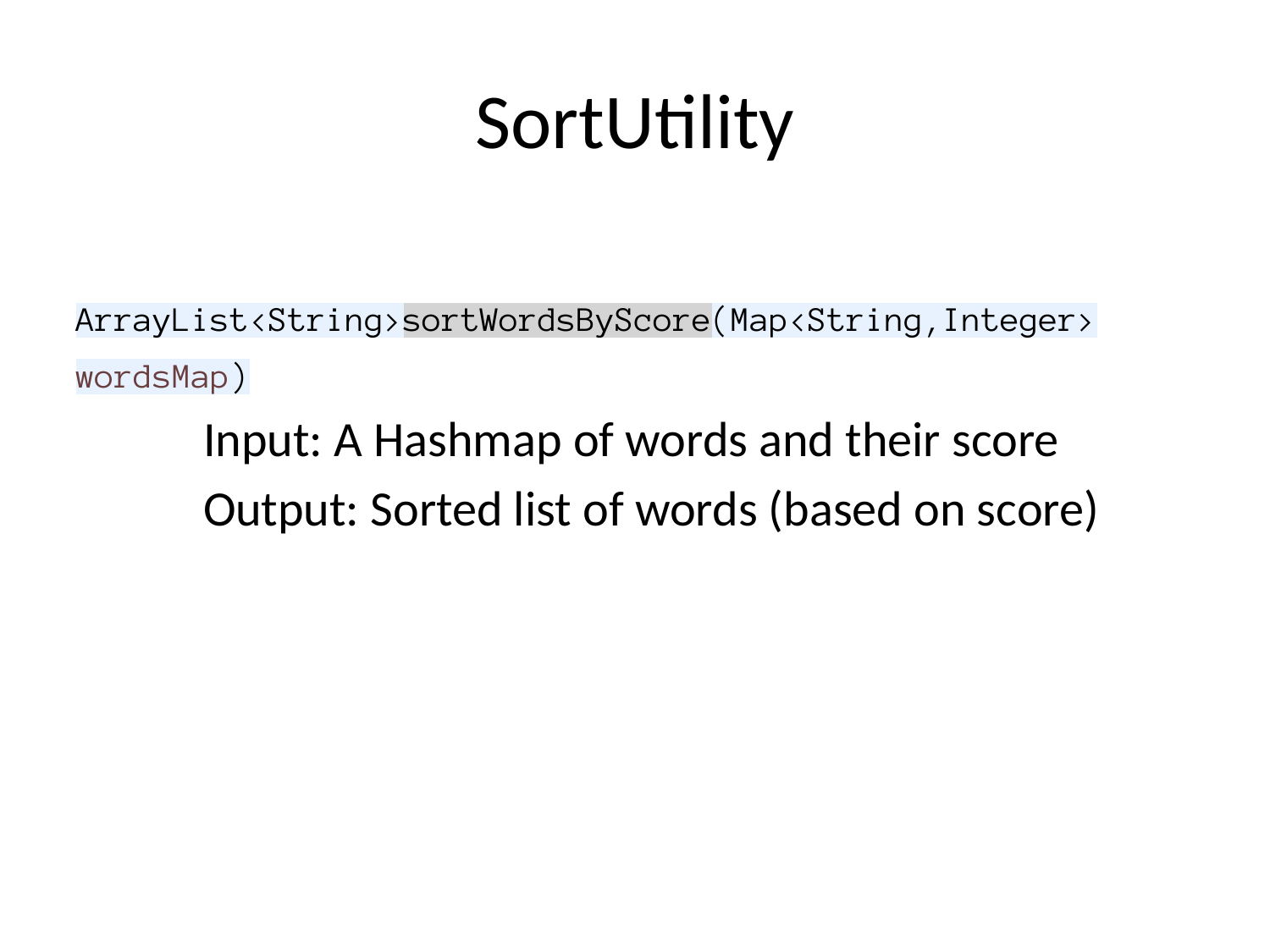

# SortUtility
	ArrayList<String>sortWordsByScore(Map<String,Integer> wordsMap)
	Input: A Hashmap of words and their score
	Output: Sorted list of words (based on score)